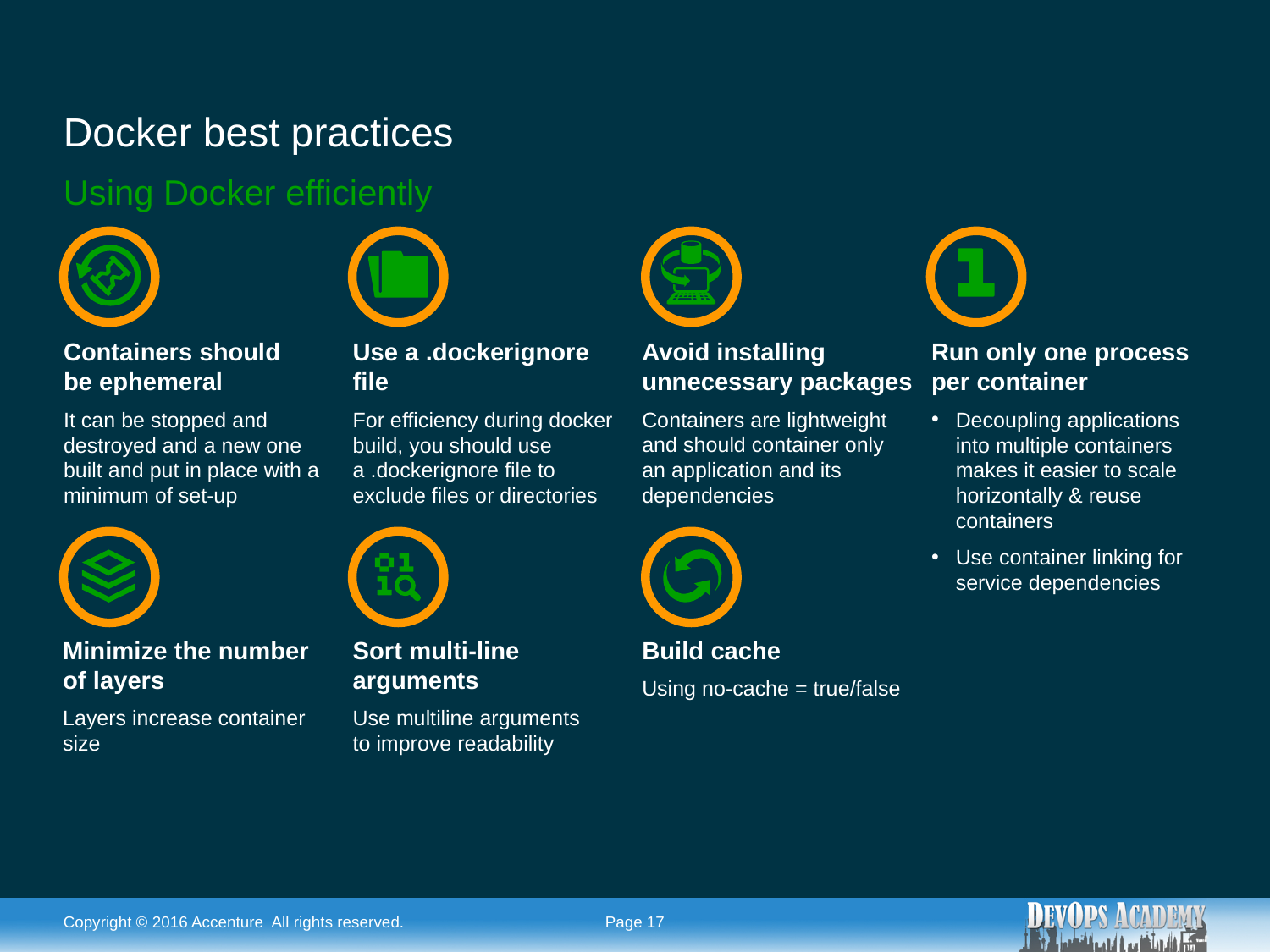

# Docker best practices
Using Docker efficiently

Containers should
be ephemeral
It can be stopped and destroyed and a new one built and put in place with a minimum of set-up
Use a .dockerignore file
For efficiency during docker build, you should use a .dockerignore file to exclude files or directories
Avoid installing unnecessary packages
Containers are lightweight and should container only
an application and its dependencies
Run only one process per container
Decoupling applications into multiple containers makes it easier to scale horizontally & reuse containers
Use container linking for service dependencies

Minimize the number
of layers
Layers increase container size
Sort multi-line arguments
Use multiline arguments
to improve readability
Build cache
Using no-cache = true/false
Copyright © 2016 Accenture  All rights reserved.
Page 17